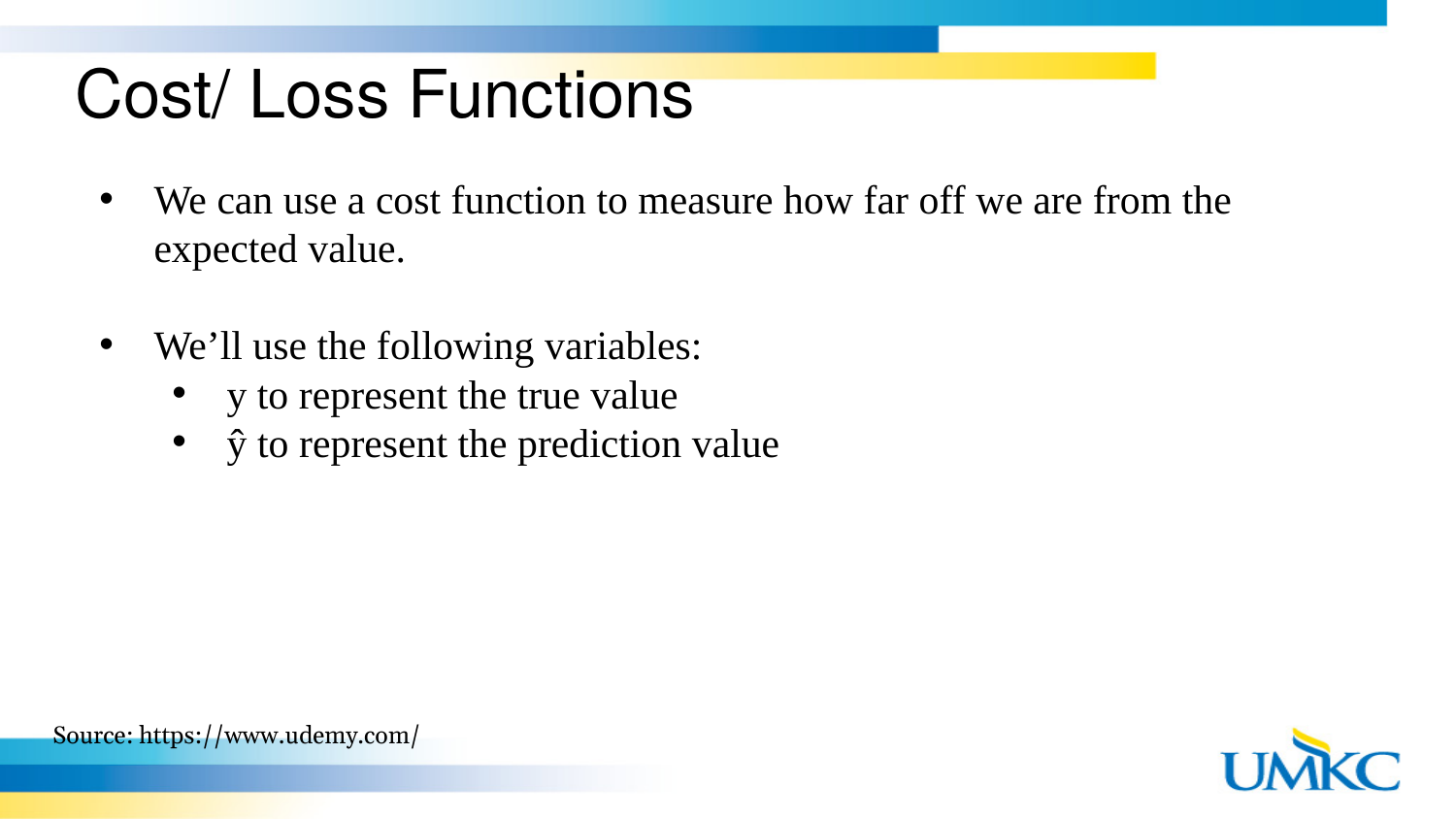

# Cost/ Loss Functions
We can use a cost function to measure how far off we are from the expected value.

We’ll use the following variables:
y to represent the true value
ŷ to represent the prediction value
Source: https://www.udemy.com/